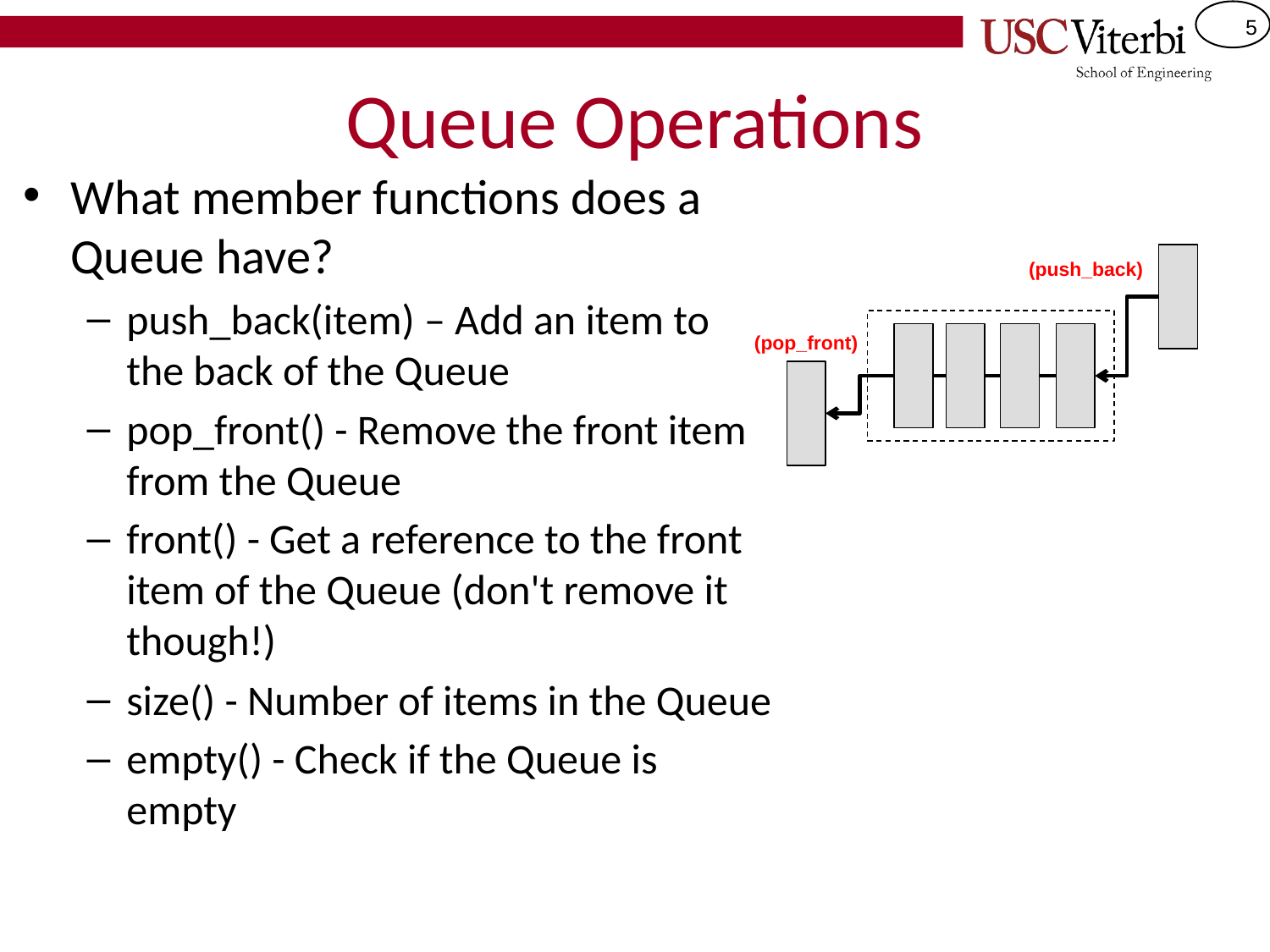

# Queue Operations
What member functions does a Queue have?
push_back(item) – Add an item to the back of the Queue
pop_front() - Remove the front item from the Queue
front() - Get a reference to the front  item of the Queue (don't remove it though!)
size() - Number of items in the Queue
empty() - Check if the Queue is empty

(push_back)

(pop_front)